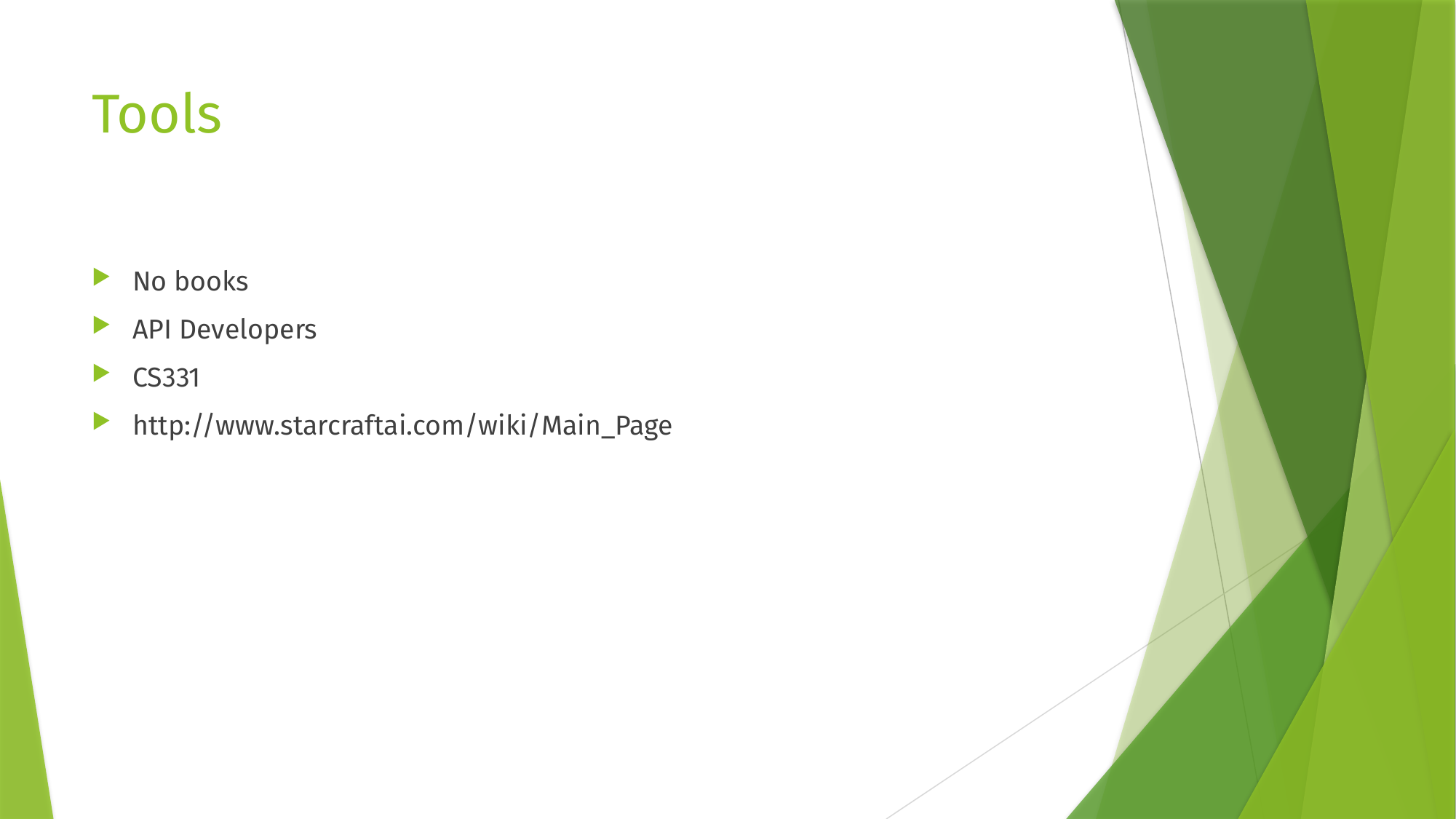

# Tools
No books
API Developers
CS331
http://www.starcraftai.com/wiki/Main_Page